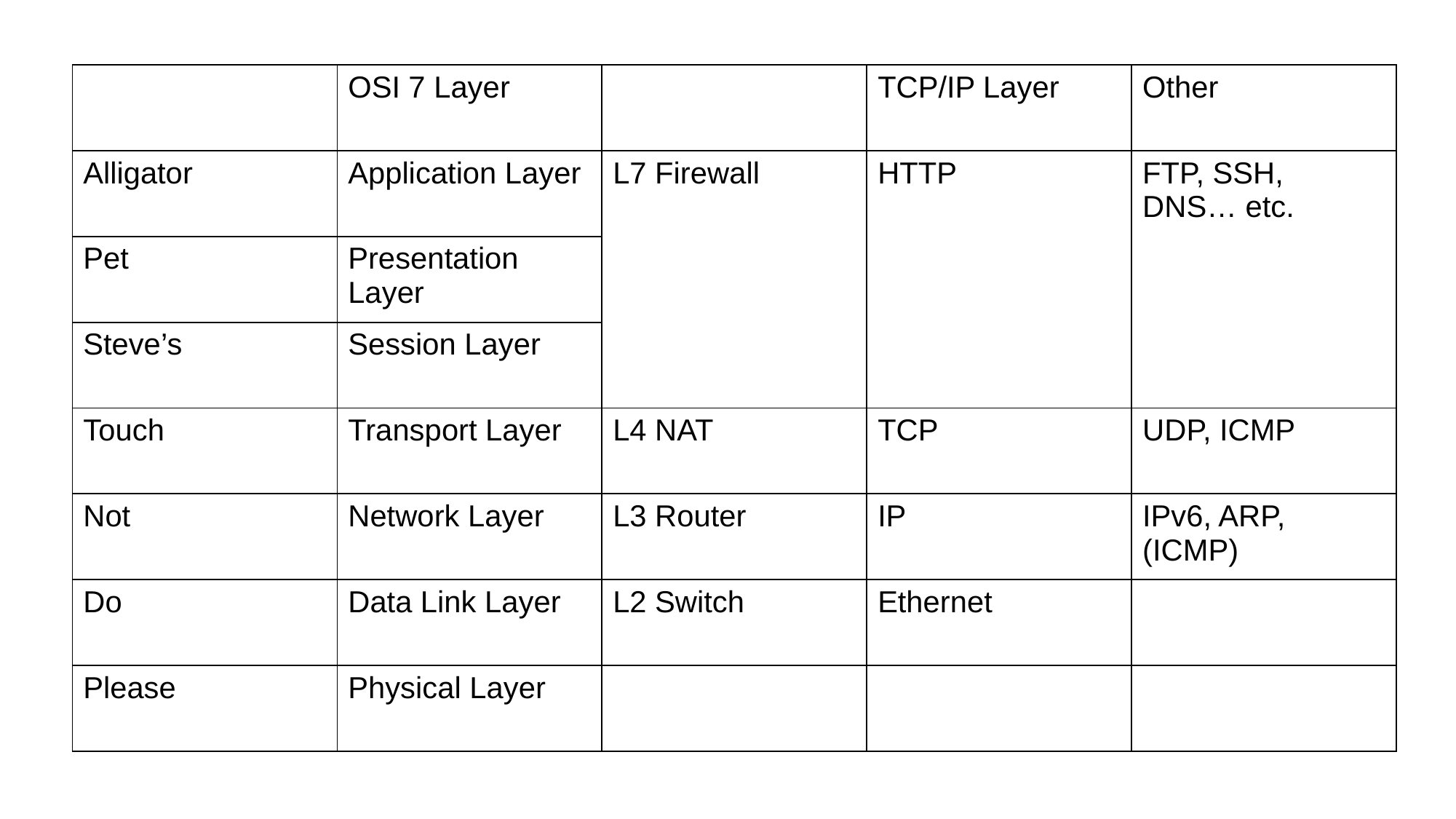

|  | OSI 7 Layer |  | TCP/IP Layer | Other |
| --- | --- | --- | --- | --- |
| Alligator | Application Layer | L7 Firewall | HTTP | FTP, SSH, DNS… etc. |
| Pet | Presentation Layer |  |  |  |
| Steve’s | Session Layer |  |  |  |
| Touch | Transport Layer | L4 NAT | TCP | UDP, ICMP |
| Not | Network Layer | L3 Router | IP | IPv6, ARP, (ICMP) |
| Do | Data Link Layer | L2 Switch | Ethernet |  |
| Please | Physical Layer |  |  |  |